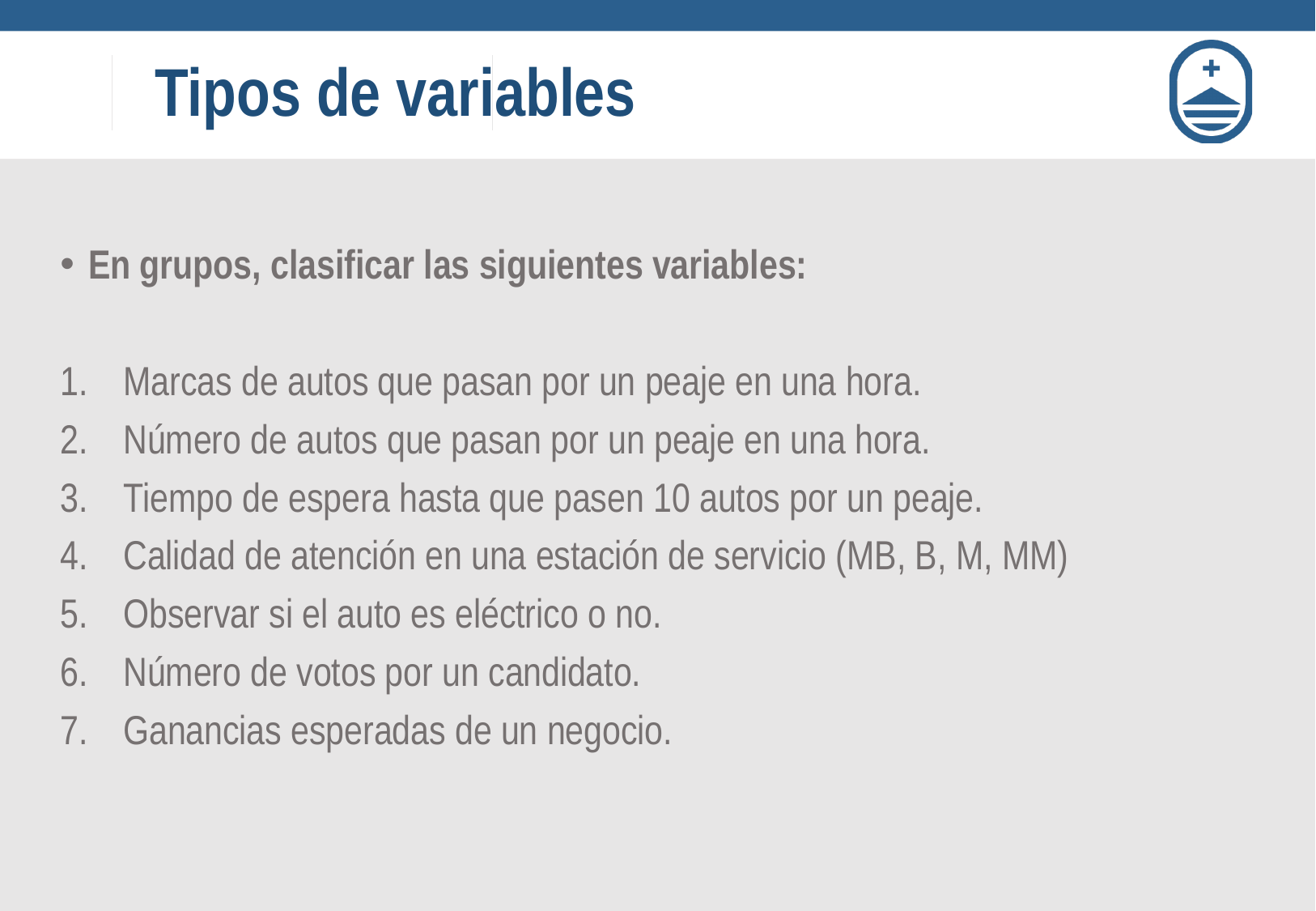

# Tipos de variables

En grupos, clasificar las siguientes variables:

Marcas de autos que pasan por un peaje en una hora.
Número de autos que pasan por un peaje en una hora.
Tiempo de espera hasta que pasen 10 autos por un peaje.
Calidad de atención en una estación de servicio (MB, B, M, MM)
Observar si el auto es eléctrico o no.
Número de votos por un candidato.
Ganancias esperadas de un negocio.